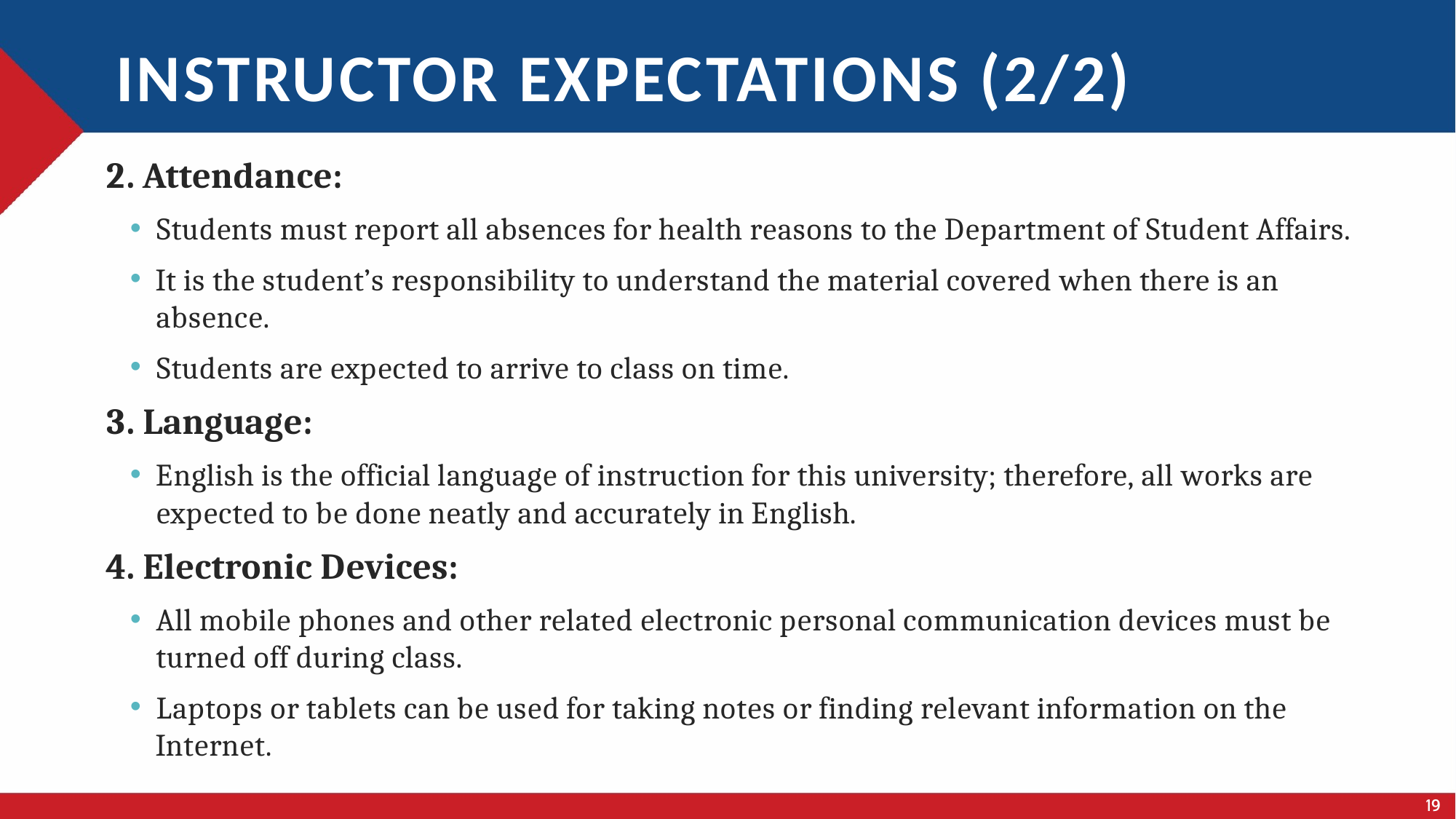

# Instructor expectations (2/2)
2. Attendance:
Students must report all absences for health reasons to the Department of Student Affairs.
It is the student’s responsibility to understand the material covered when there is an absence.
Students are expected to arrive to class on time.
3. Language:
English is the official language of instruction for this university; therefore, all works are expected to be done neatly and accurately in English.
4. Electronic Devices:
All mobile phones and other related electronic personal communication devices must be turned off during class.
Laptops or tablets can be used for taking notes or finding relevant information on the Internet.

19